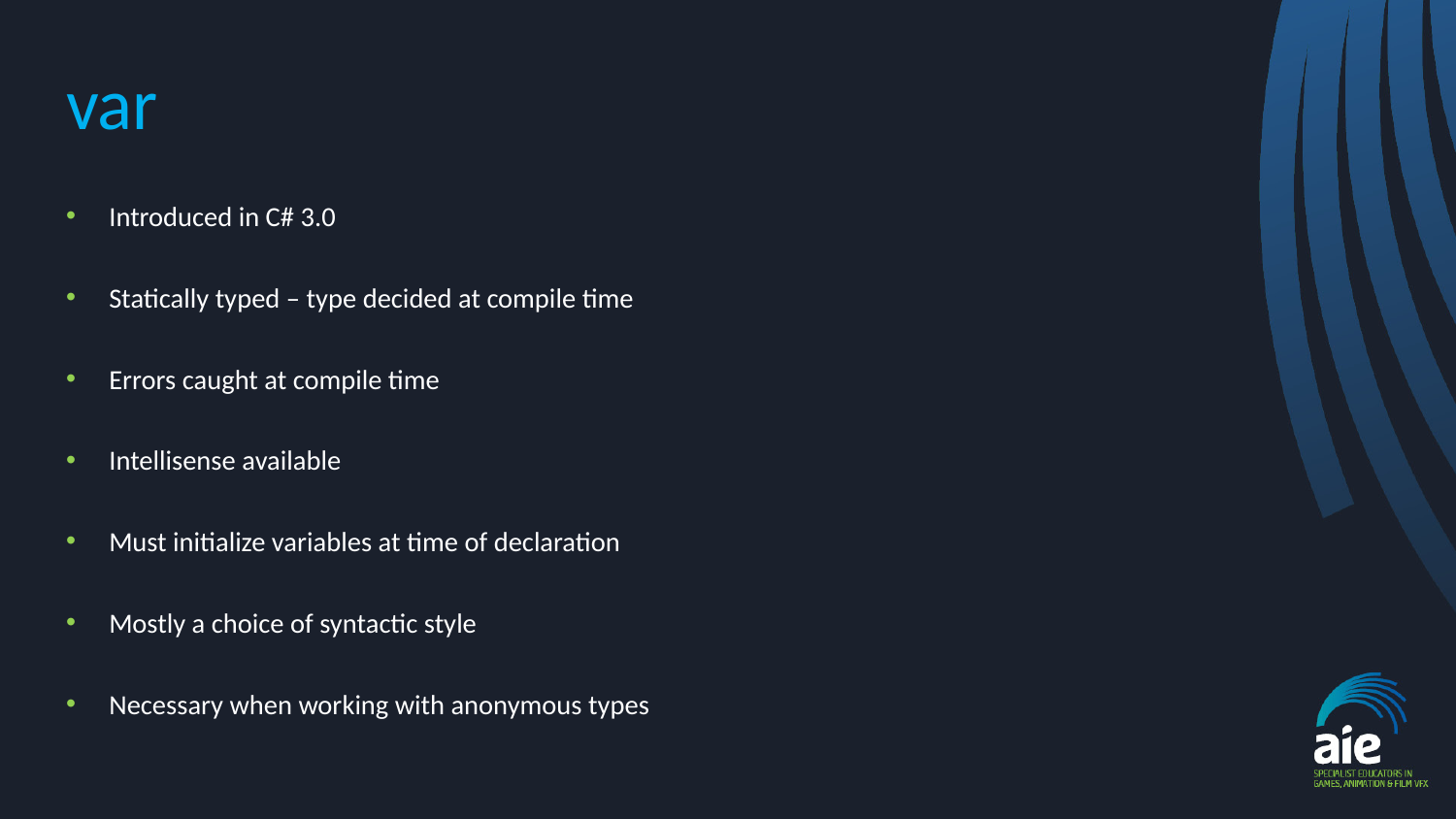

# var
Introduced in C# 3.0

Statically typed – type decided at compile time

Errors caught at compile time

Intellisense available

Must initialize variables at time of declaration

Mostly a choice of syntactic style

Necessary when working with anonymous types